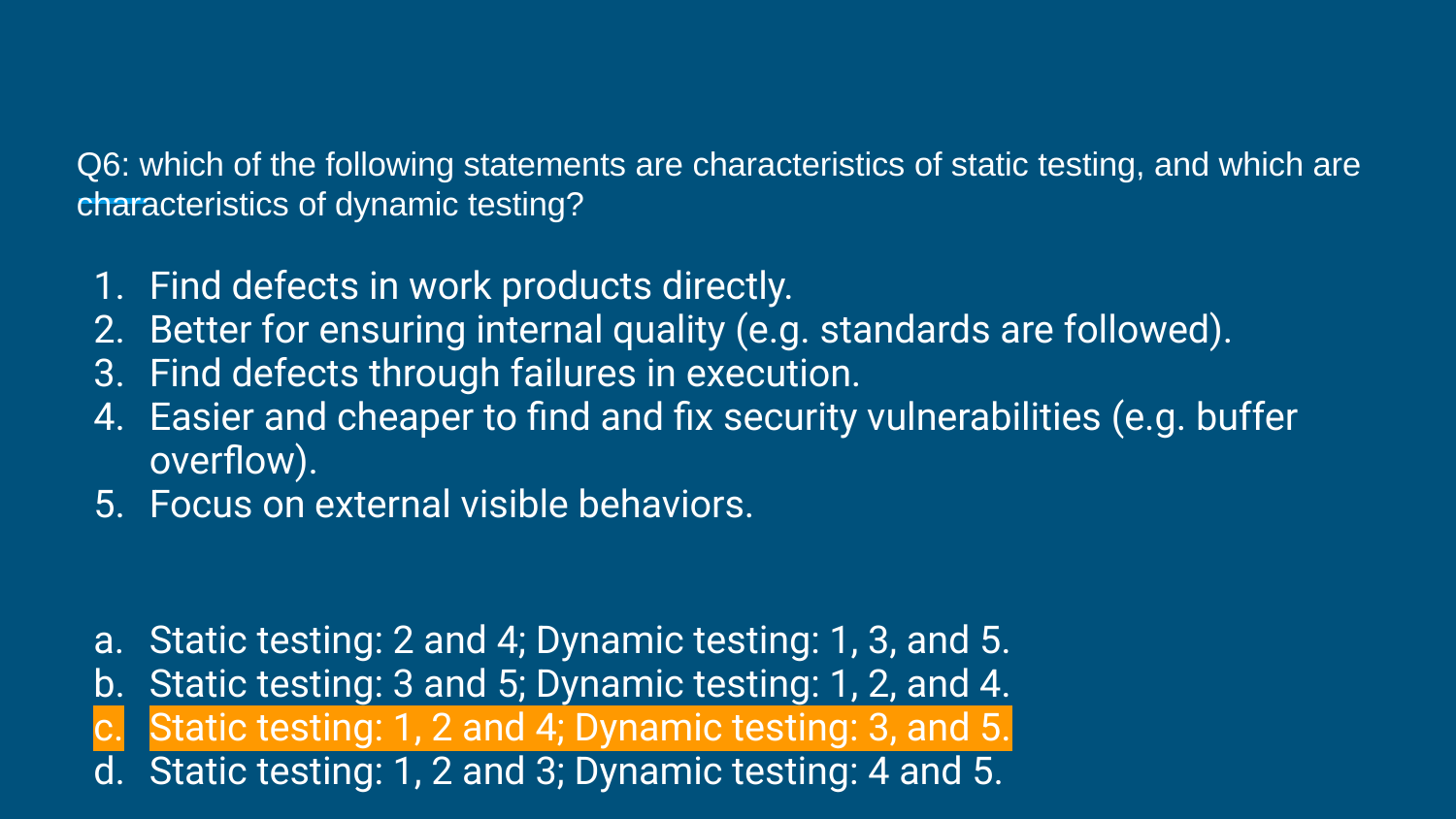

# Q6: which of the following statements are characteristics of static testing, and which are characteristics of dynamic testing?
Find defects in work products directly.
Better for ensuring internal quality (e.g. standards are followed).
Find defects through failures in execution.
Easier and cheaper to find and fix security vulnerabilities (e.g. buffer overflow).
Focus on external visible behaviors.

Static testing: 2 and 4; Dynamic testing: 1, 3, and 5.
Static testing: 3 and 5; Dynamic testing: 1, 2, and 4.
Static testing: 1, 2 and 4; Dynamic testing: 3, and 5.
Static testing: 1, 2 and 3; Dynamic testing: 4 and 5.